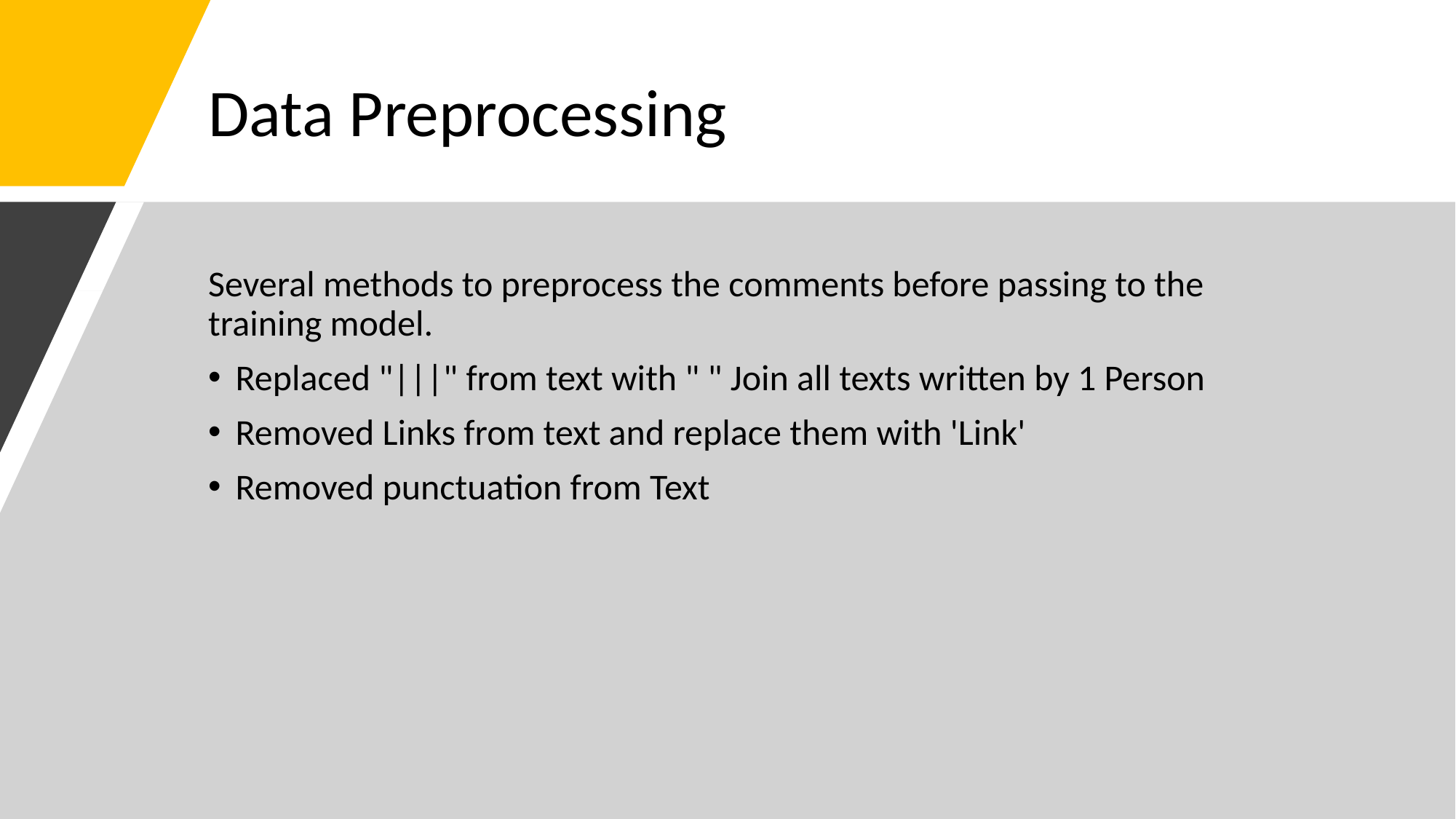

# Data Preprocessing

Several methods to preprocess the comments before passing to the training model.
Replaced "|||" from text with " " Join all texts written by 1 Person
Removed Links from text and replace them with 'Link'
Removed punctuation from Text